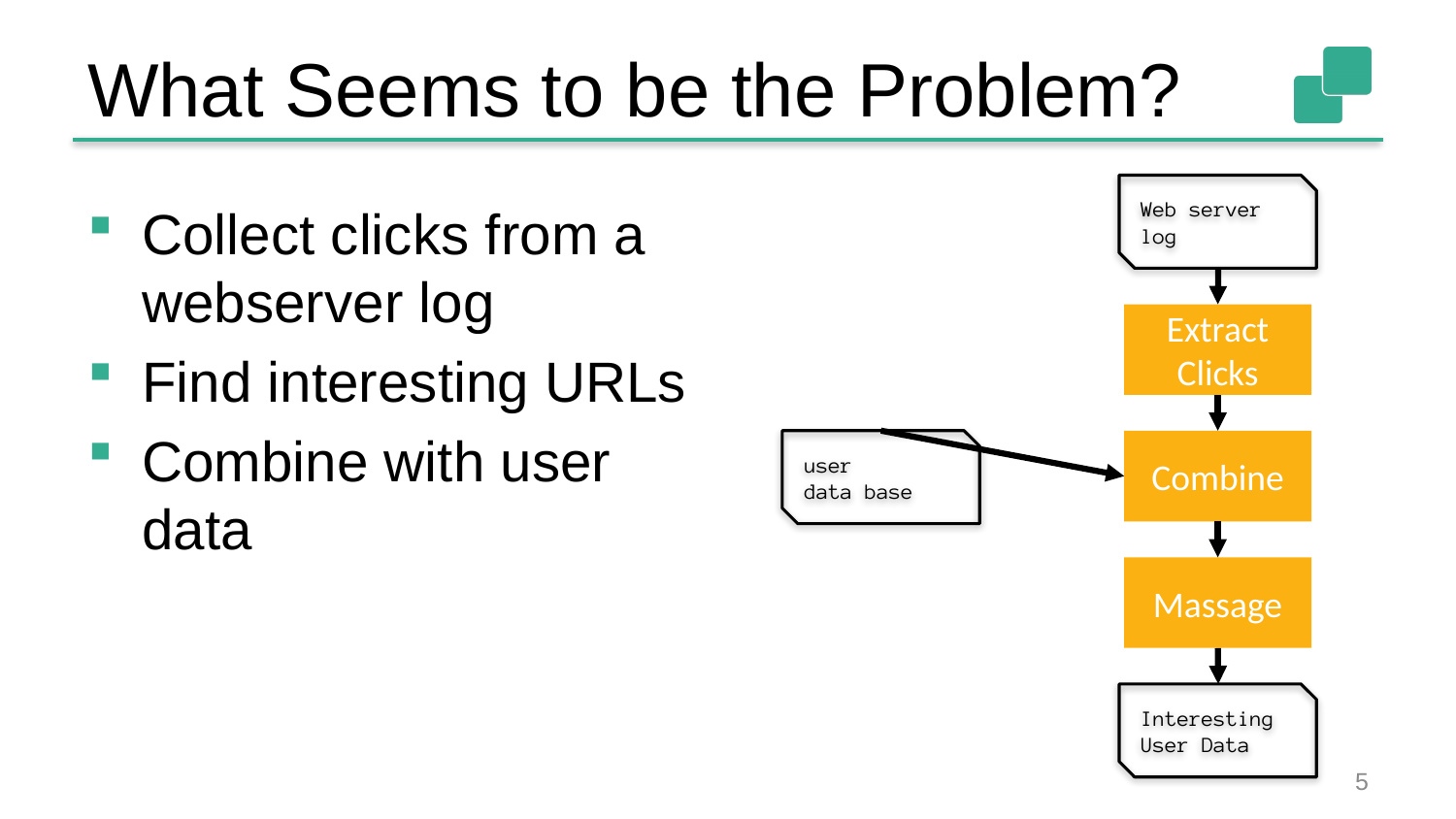

# What Seems to be the Problem?
Web server log
Collect clicks from a webserver log
Find interesting URLs
Combine with user data
Extract Clicks
user
data base
Combine
Massage
Interesting
User Data
5